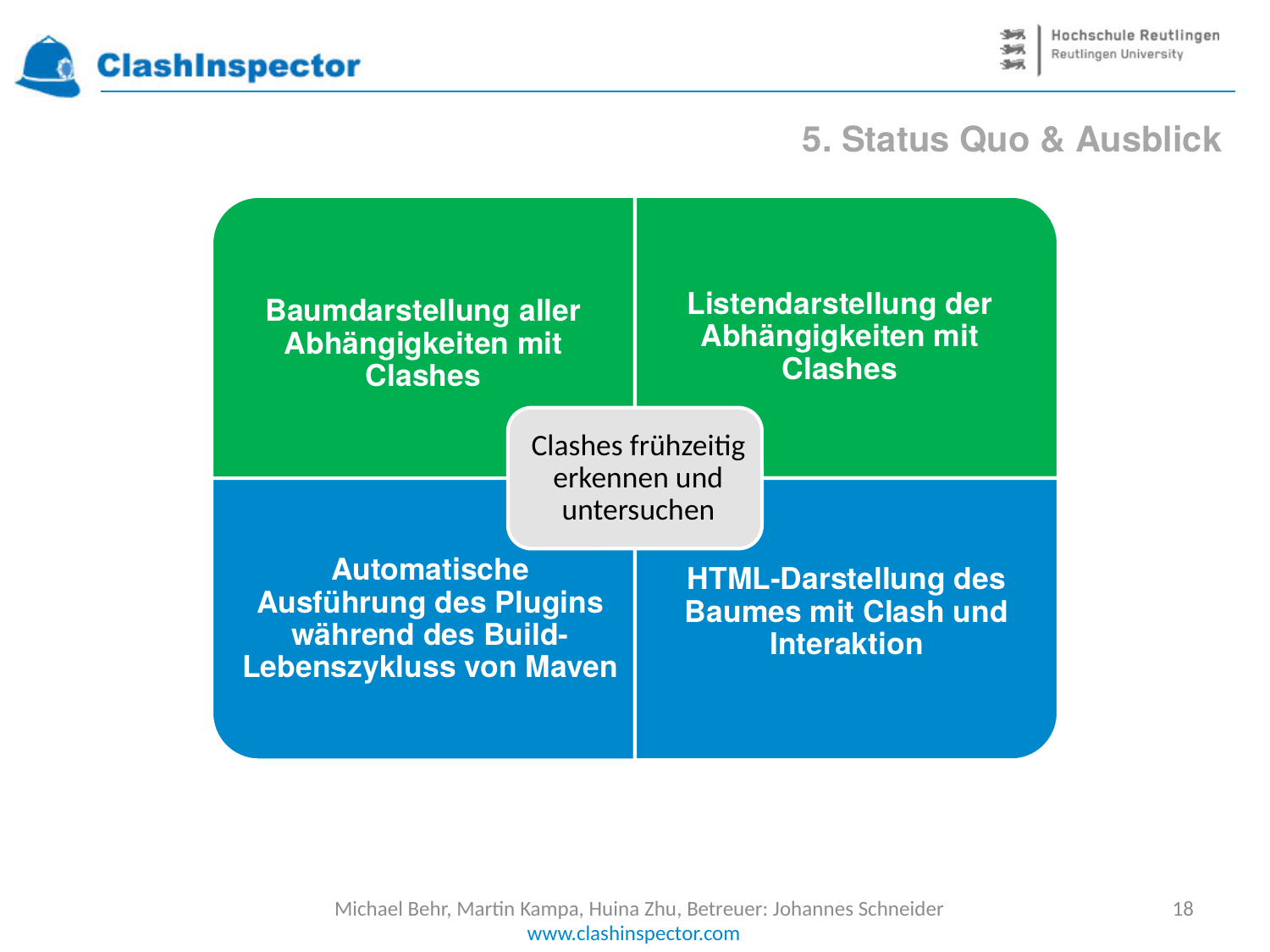

5. Status Quo & Ausblick
Baumdarstellung aller Abhängigkeiten mit Clashes
Listendarstellung der Abhängigkeiten mit Clashes
Automatische Ausführung des Plugins während des Build-Lebenszykluss von Maven
HTML-Darstellung des Baumes mit Clash und Interaktion
Clashes frühzeitig erkennen und untersuchen
Michael Behr, Martin Kampa, Huina Zhu, Betreuer: Johannes Schneider
18